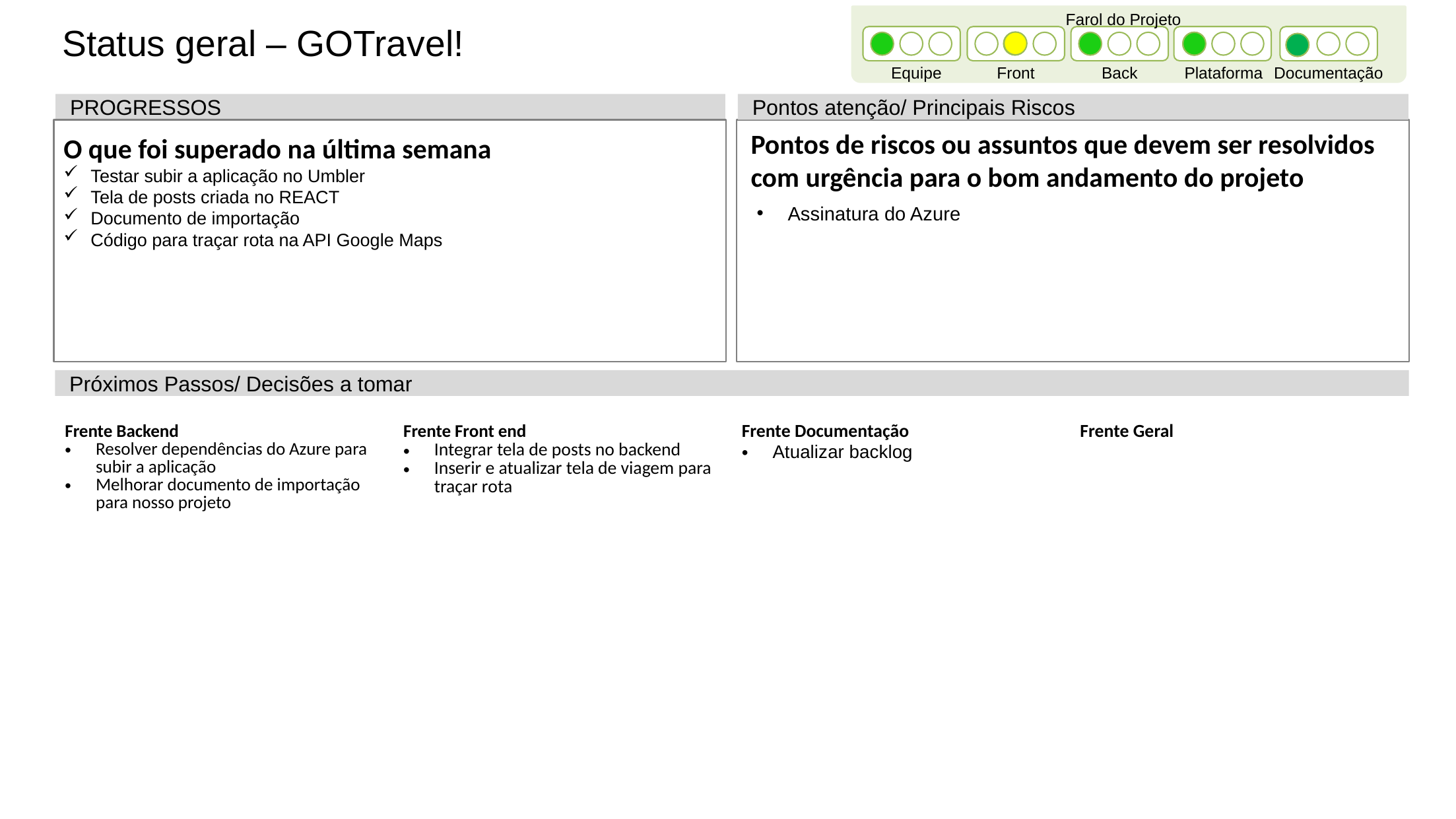

Farol do Projeto
Status geral – GOTravel!

Equipe
Front
Back
Plataforma
Documentação
PROGRESSOS
Pontos atenção/ Principais Riscos
O que foi superado na última semana
Testar subir a aplicação no Umbler
Tela de posts criada no REACT
Documento de importação
Código para traçar rota na API Google Maps

Pontos de riscos ou assuntos que devem ser resolvidos com urgência para o bom andamento do projeto
Assinatura do Azure
Próximos Passos/ Decisões a tomar
| Frente Backend Resolver dependências do Azure para subir a aplicação Melhorar documento de importação para nosso projeto | Frente Front end Integrar tela de posts no backend Inserir e atualizar tela de viagem para traçar rota | Frente Documentação Atualizar backlog | Frente Geral |
| --- | --- | --- | --- |